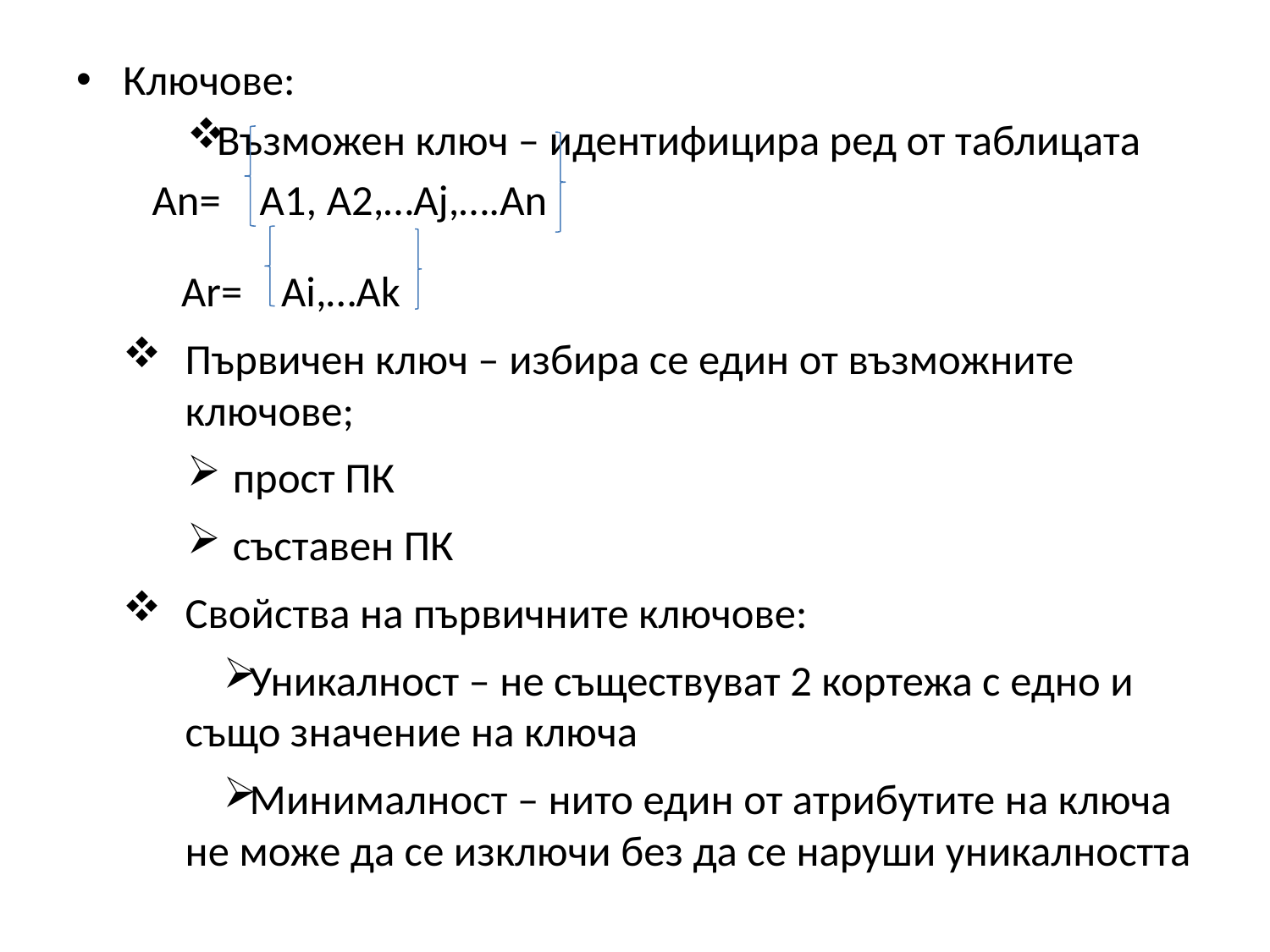

Ключове:
Възможен ключ – идентифицира ред от таблицата
   Аn=    A1, A2,…Aj,….An
      Ar=    Ai,…Ak
Първичен ключ – избира се един от възможните ключове;
  прост ПК
  съставен ПК
Свойства на първичните ключове:
Уникалност – не съществуват 2 кортежа с едно и също значение на ключа
Минималност – нито един от атрибутите на ключа не може да се изключи без да се наруши уникалността